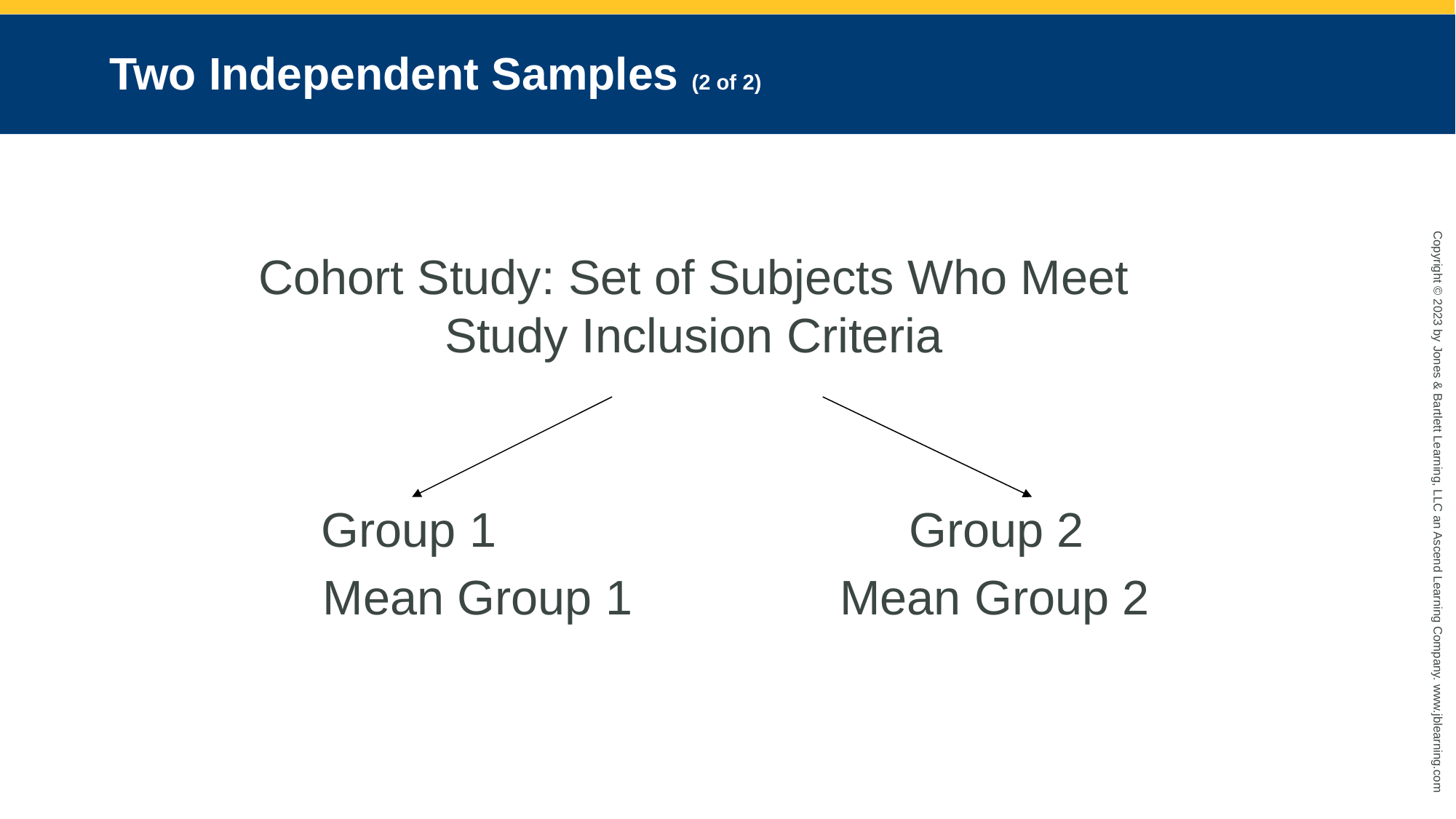

# Two Independent Samples (2 of 2)
Cohort Study: Set of Subjects Who Meet Study Inclusion Criteria

        Group 1				   Group 2
	Mean Group 1		      Mean Group 2